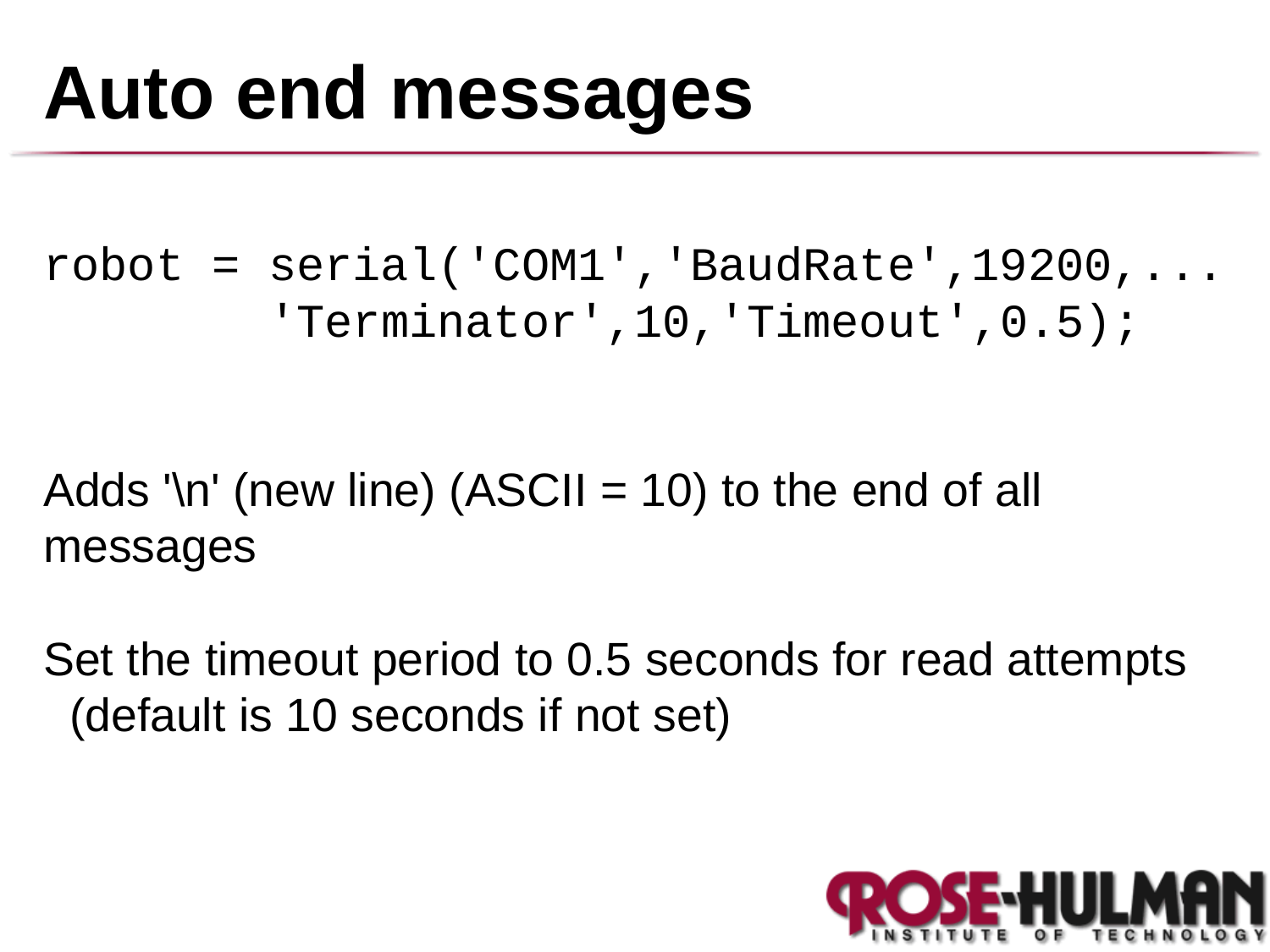

# Auto end messages
robot = serial('COM1','BaudRate',19200,...
        'Terminator',10,'Timeout',0.5);

Adds '\n' (new line) (ASCII = 10) to the end of all messages

Set the timeout period to 0.5 seconds for read attempts
  (default is 10 seconds if not set)